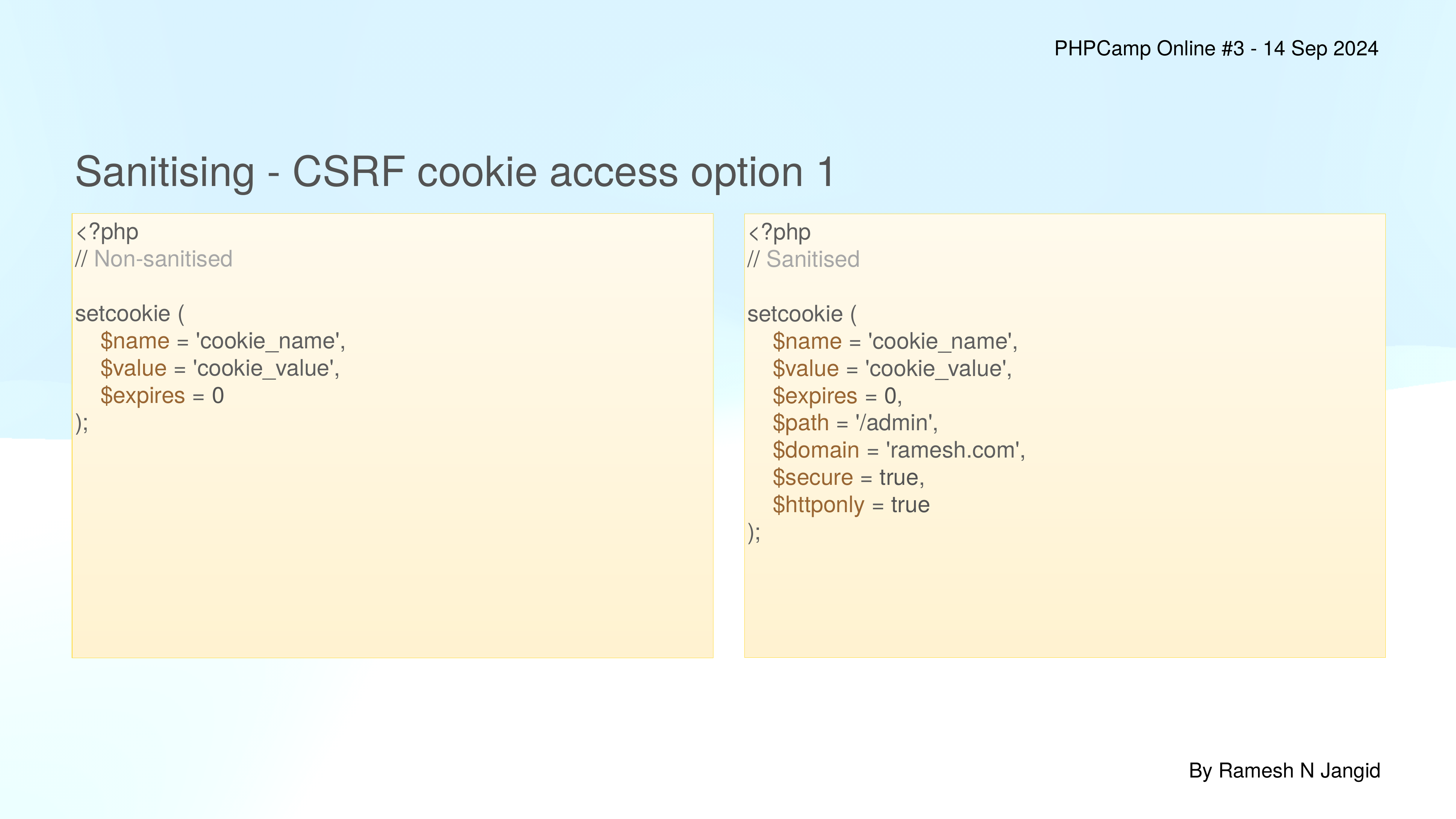

PHPCamp Online #3 - 14 Sep 2024
Sanitising - CSRF cookie access option 1
<?php
// Non-sanitised

setcookie (
    $name = 'cookie_name',
    $value = 'cookie_value',
    $expires = 0
);
<?php
// Sanitised

setcookie (
    $name = 'cookie_name',
    $value = 'cookie_value',
    $expires = 0,
    $path = '/admin',
    $domain = 'ramesh.com',
    $secure = true,
    $httponly = true
);
By Ramesh N Jangid